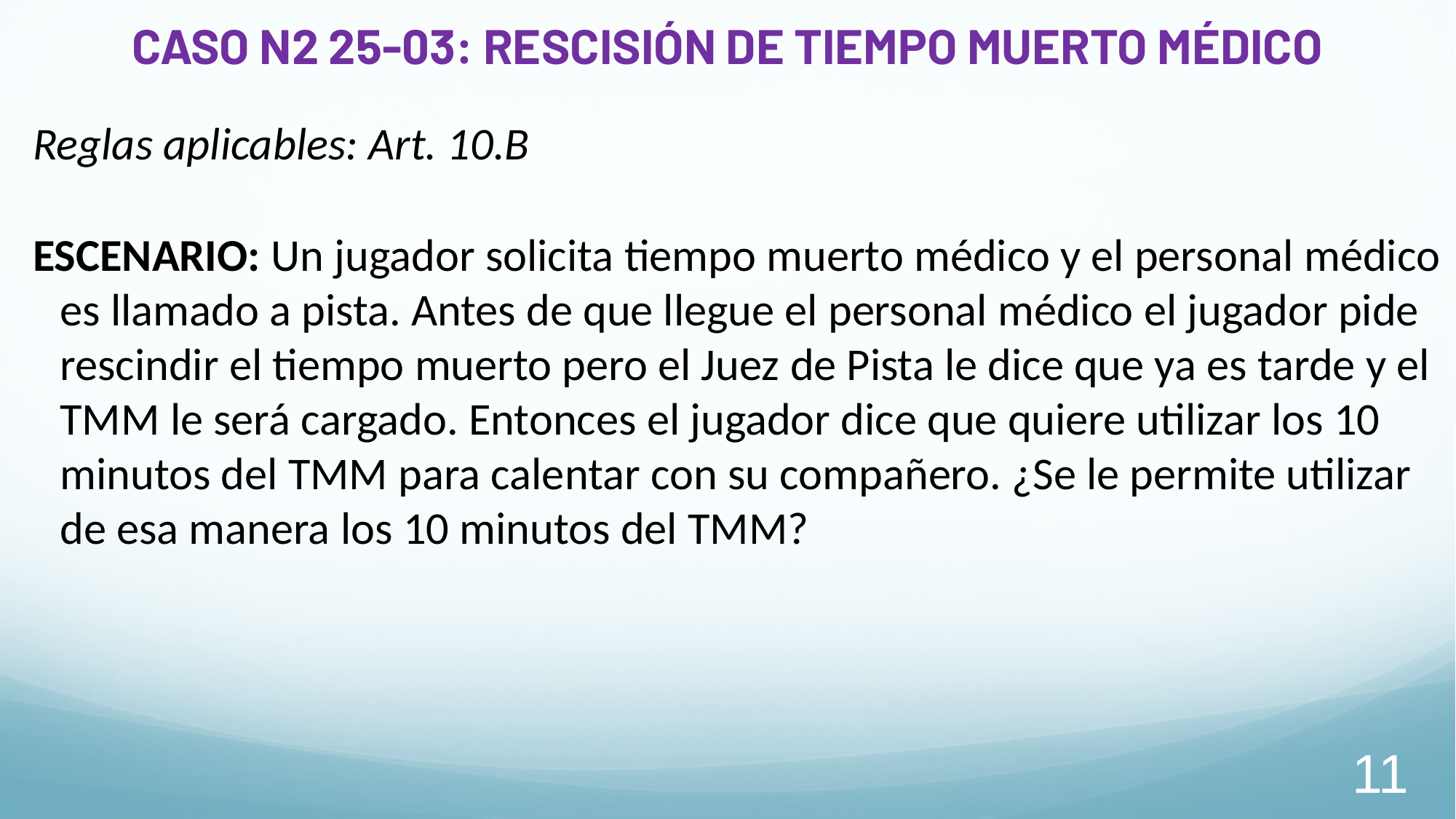

# CASO N2 25-03: RESCISIÓN DE TIEMPO MUERTO MÉDICO
Reglas aplicables: Art. 10.B
ESCENARIO: Un jugador solicita tiempo muerto médico y el personal médico es llamado a pista. Antes de que llegue el personal médico el jugador pide rescindir el tiempo muerto pero el Juez de Pista le dice que ya es tarde y el TMM le será cargado. Entonces el jugador dice que quiere utilizar los 10 minutos del TMM para calentar con su compañero. ¿Se le permite utilizar de esa manera los 10 minutos del TMM?

11